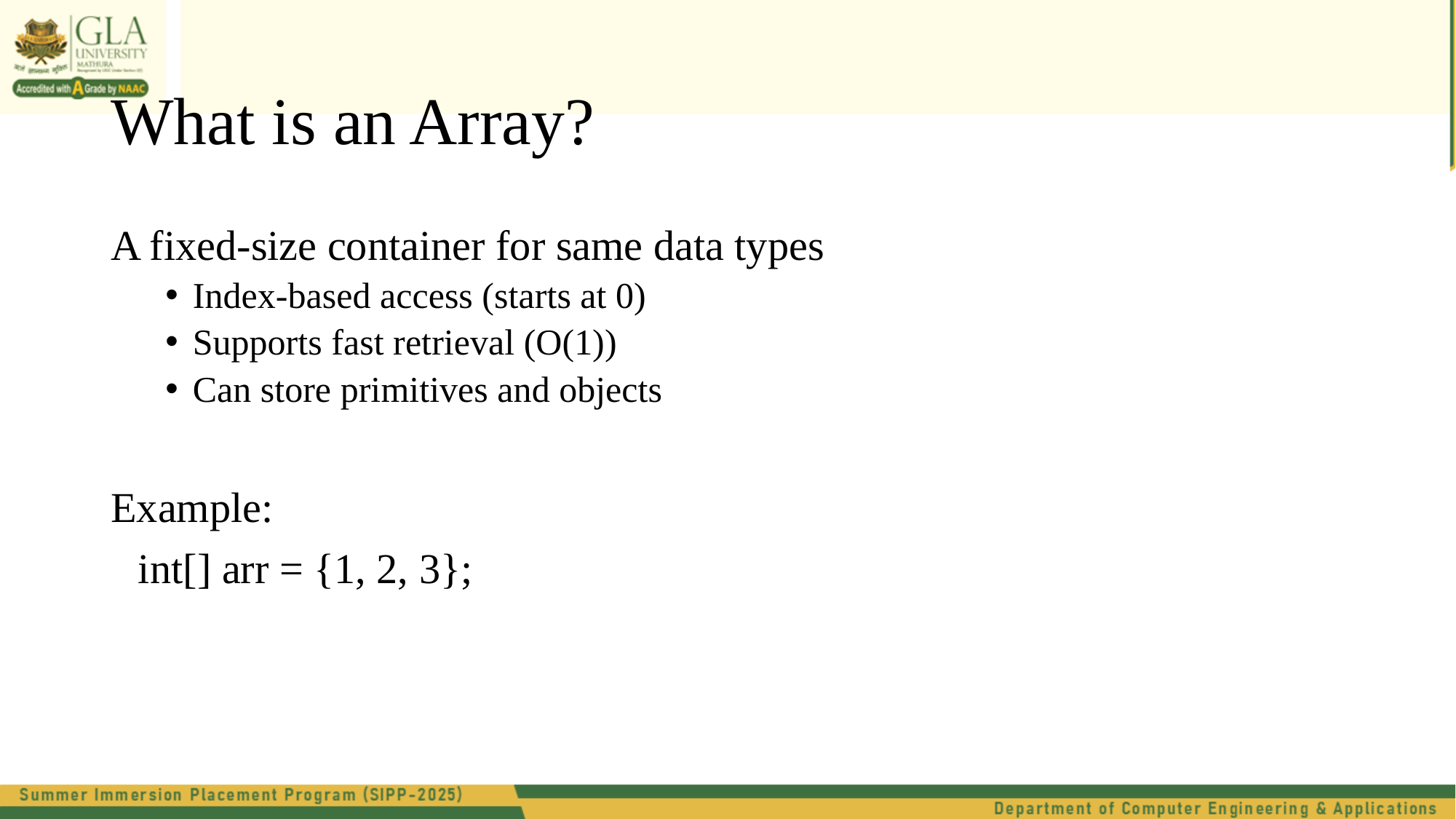

# What is an Array?
A fixed-size container for same data types
Index-based access (starts at 0)
Supports fast retrieval (O(1))
Can store primitives and objects

Example:
	int[] arr = {1, 2, 3};